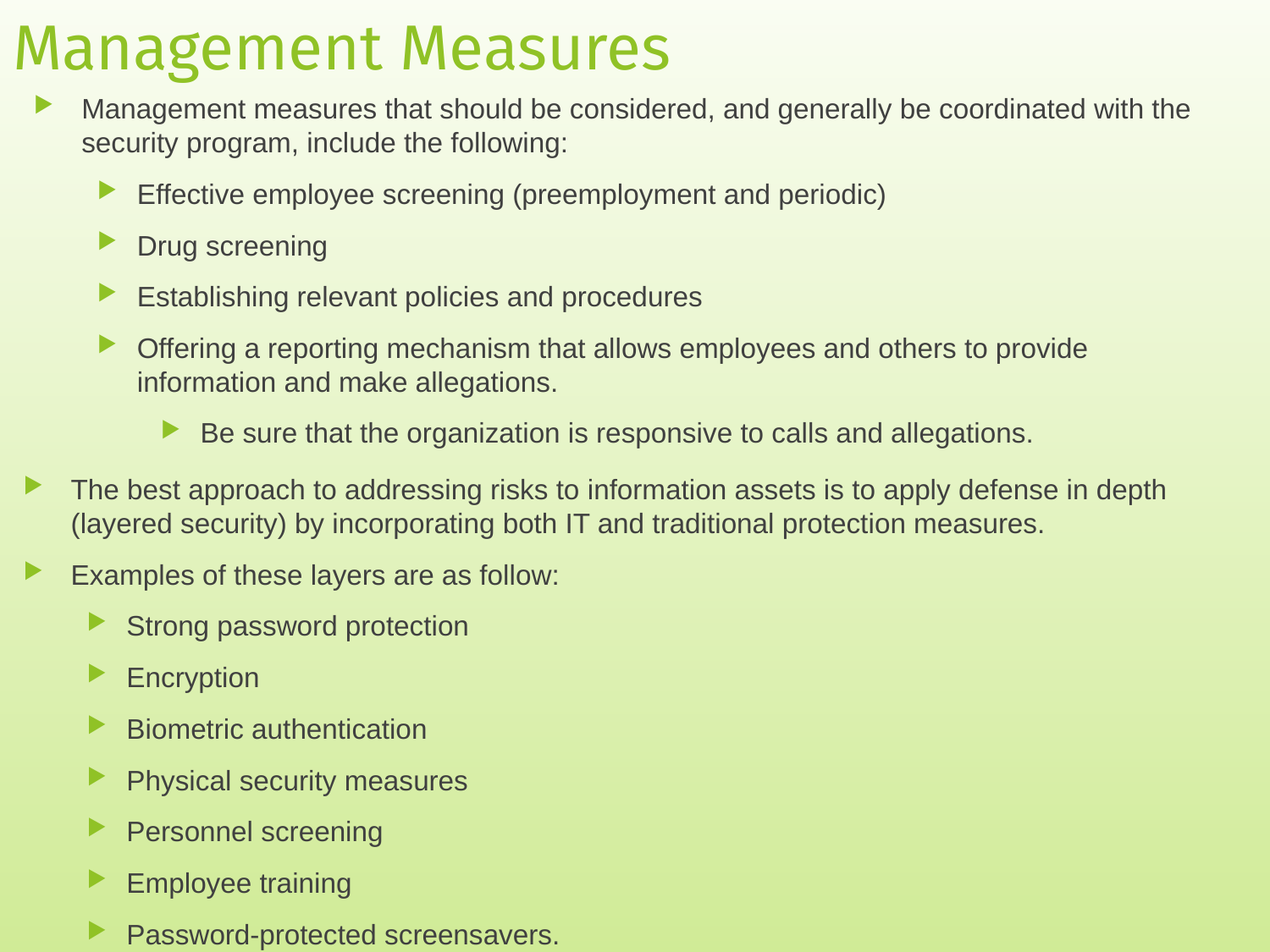

# Management Measures
Management measures that should be considered, and generally be coordinated with the security program, include the following:
Effective employee screening (preemployment and periodic)
Drug screening
Establishing relevant policies and procedures
Offering a reporting mechanism that allows employees and others to provide information and make allegations.
 Be sure that the organization is responsive to calls and allegations.
The best approach to addressing risks to information assets is to apply defense in depth (layered security) by incorporating both IT and traditional protection measures.
Examples of these layers are as follow:
Strong password protection
Encryption
Biometric authentication
Physical security measures
Personnel screening
Employee training
Password-protected screensavers.

17